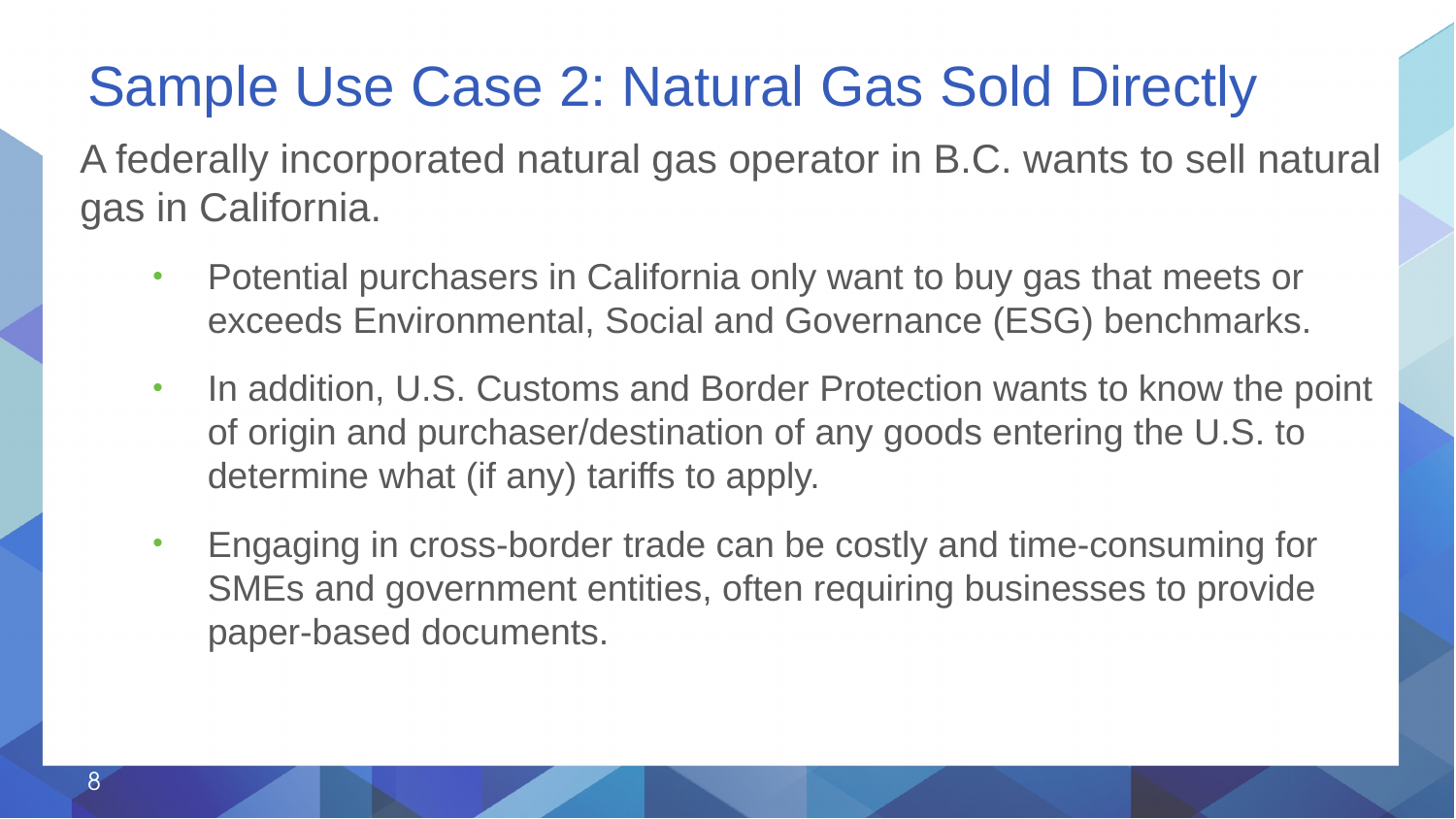

# Sample Use Case 2: Natural Gas Sold Directly
A federally incorporated natural gas operator in B.C. wants to sell natural gas in California.
Potential purchasers in California only want to buy gas that meets or exceeds Environmental, Social and Governance (ESG) benchmarks.
In addition, U.S. Customs and Border Protection wants to know the point of origin and purchaser/destination of any goods entering the U.S. to determine what (if any) tariffs to apply.
Engaging in cross-border trade can be costly and time-consuming for SMEs and government entities, often requiring businesses to provide paper-based documents.

8